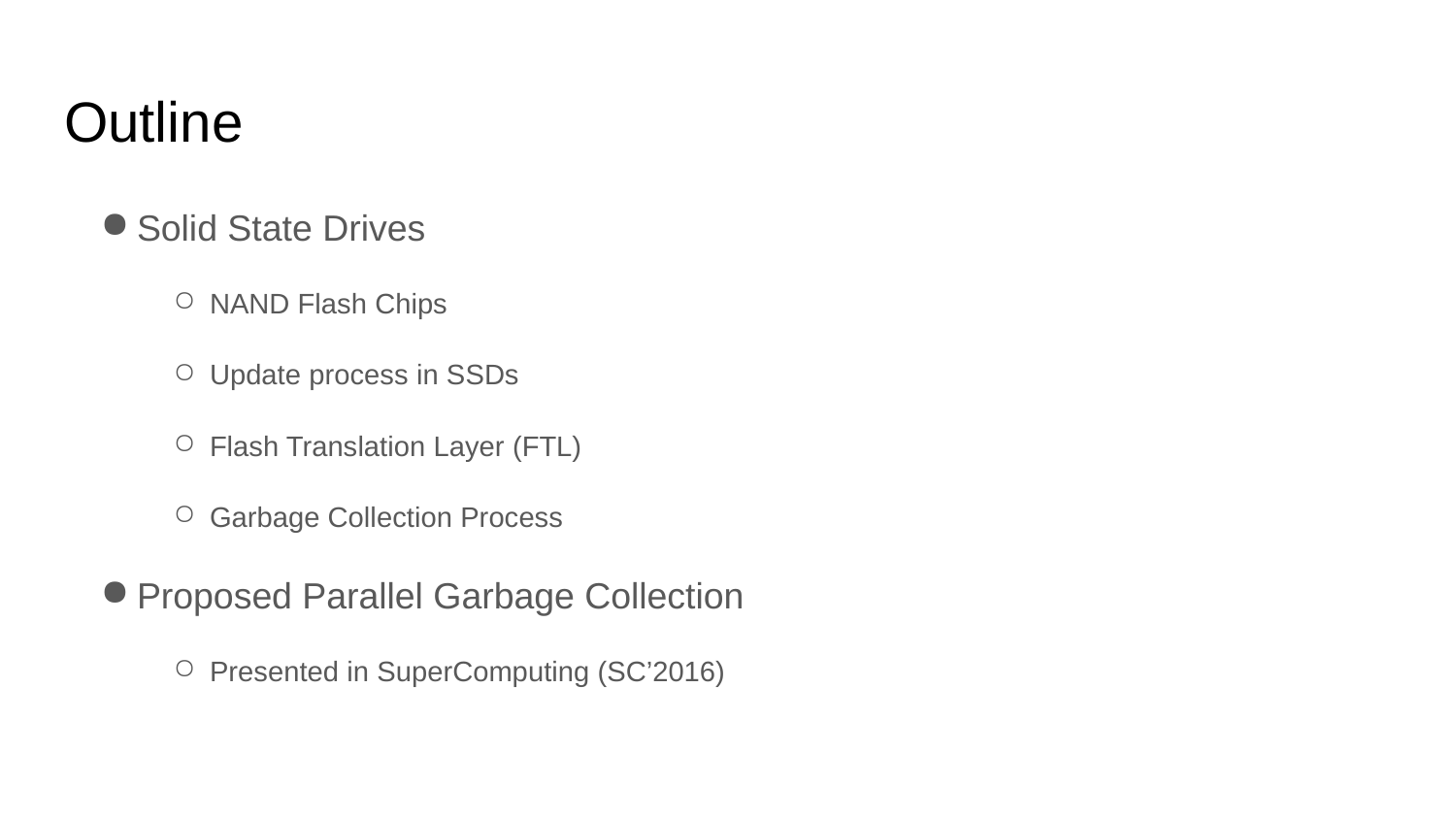

# Outline
Solid State Drives
NAND Flash Chips
Update process in SSDs
Flash Translation Layer (FTL)
Garbage Collection Process
Proposed Parallel Garbage Collection
Presented in SuperComputing (SC’2016)